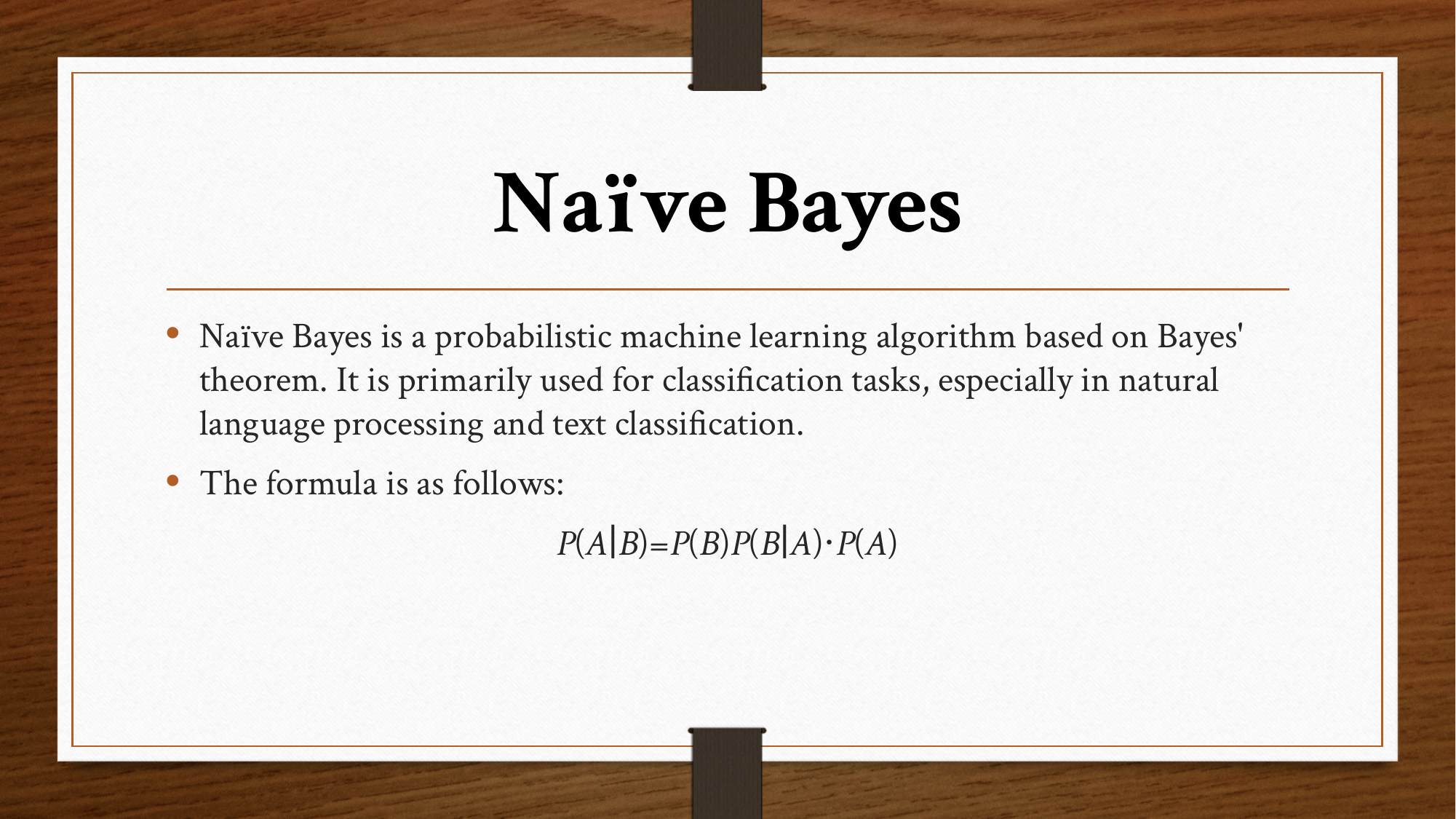

# Naïve Bayes
Naïve Bayes is a probabilistic machine learning algorithm based on Bayes' theorem. It is primarily used for classification tasks, especially in natural language processing and text classification.
The formula is as follows:
P(A∣B)=P(B)P(B∣A)⋅P(A)​